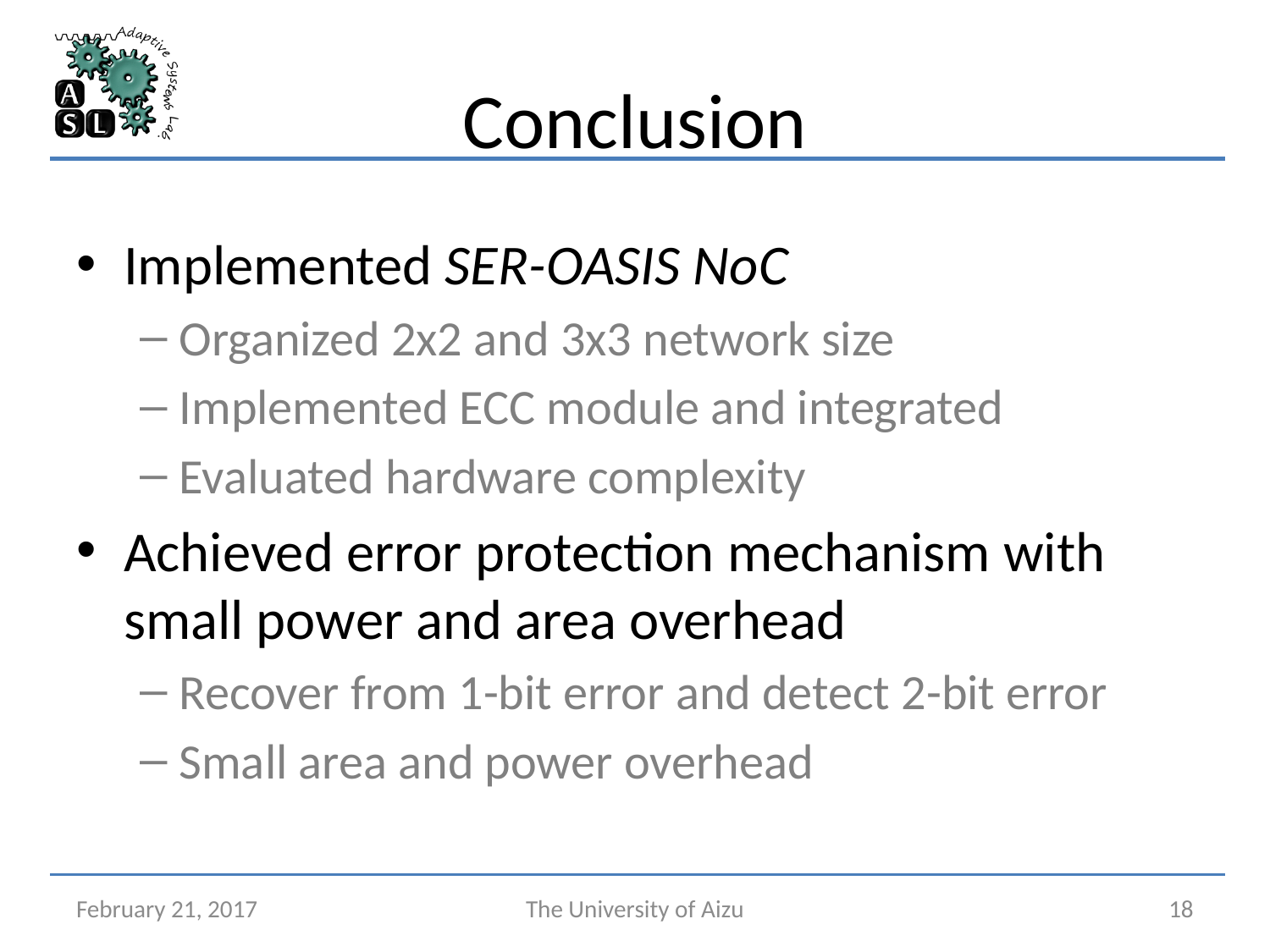

# Conclusion
Implemented SER-OASIS NoC
Organized 2x2 and 3x3 network size
Implemented ECC module and integrated
Evaluated hardware complexity
Achieved error protection mechanism with small power and area overhead
Recover from 1-bit error and detect 2-bit error
Small area and power overhead
February 21, 2017
The University of Aizu
18